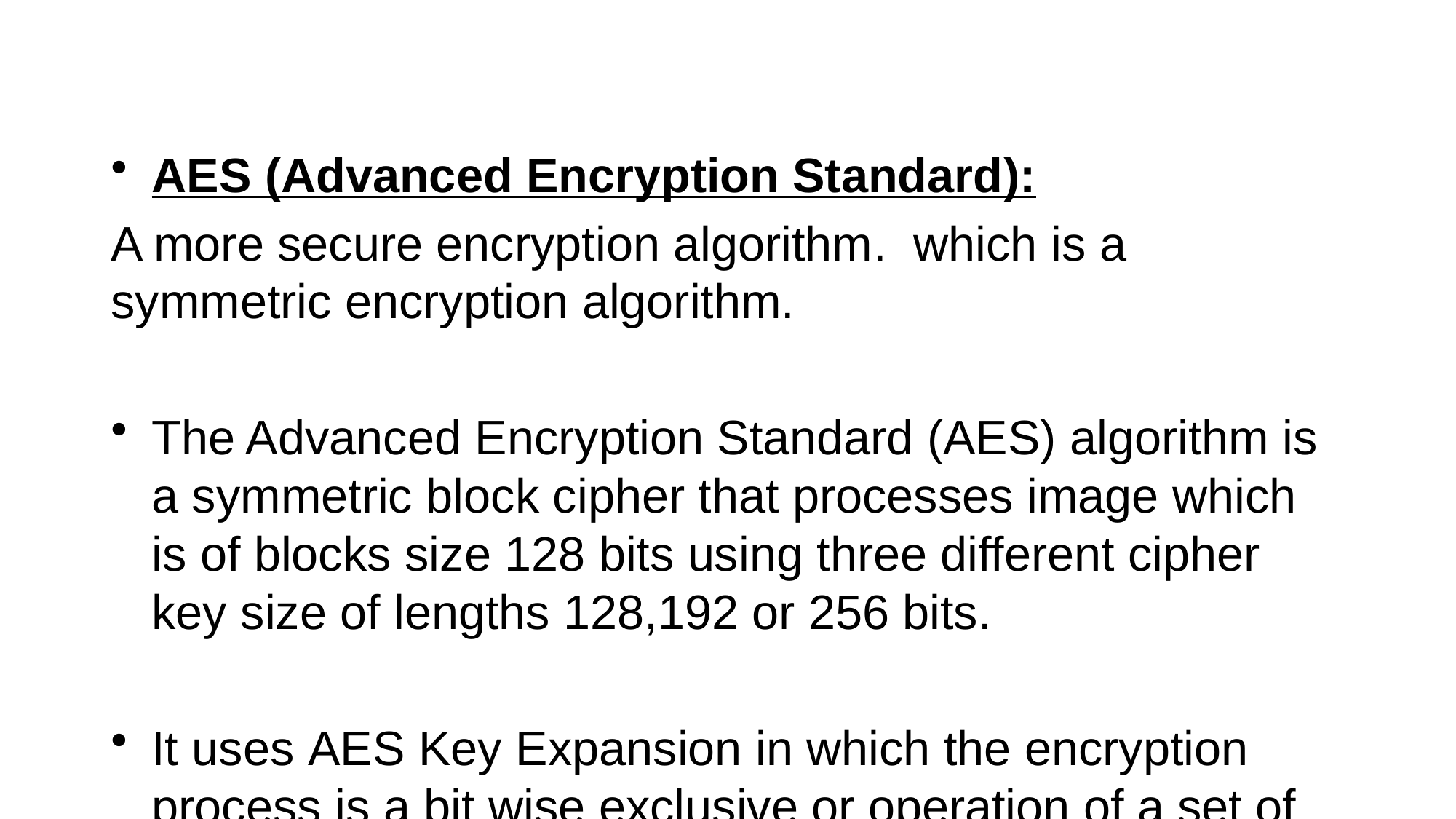

AES (Advanced Encryption Standard):
A more secure encryption algorithm.  which is a symmetric encryption algorithm.

The Advanced Encryption Standard (AES) algorithm is a symmetric block cipher that processes image which is of blocks size 128 bits using three different cipher key size of lengths 128,192 or 256 bits.

It uses AES Key Expansion in which the encryption process is a bit wise exclusive or operation of a set of image pixels along with the a 128 bit key which changes for every set of pixels.